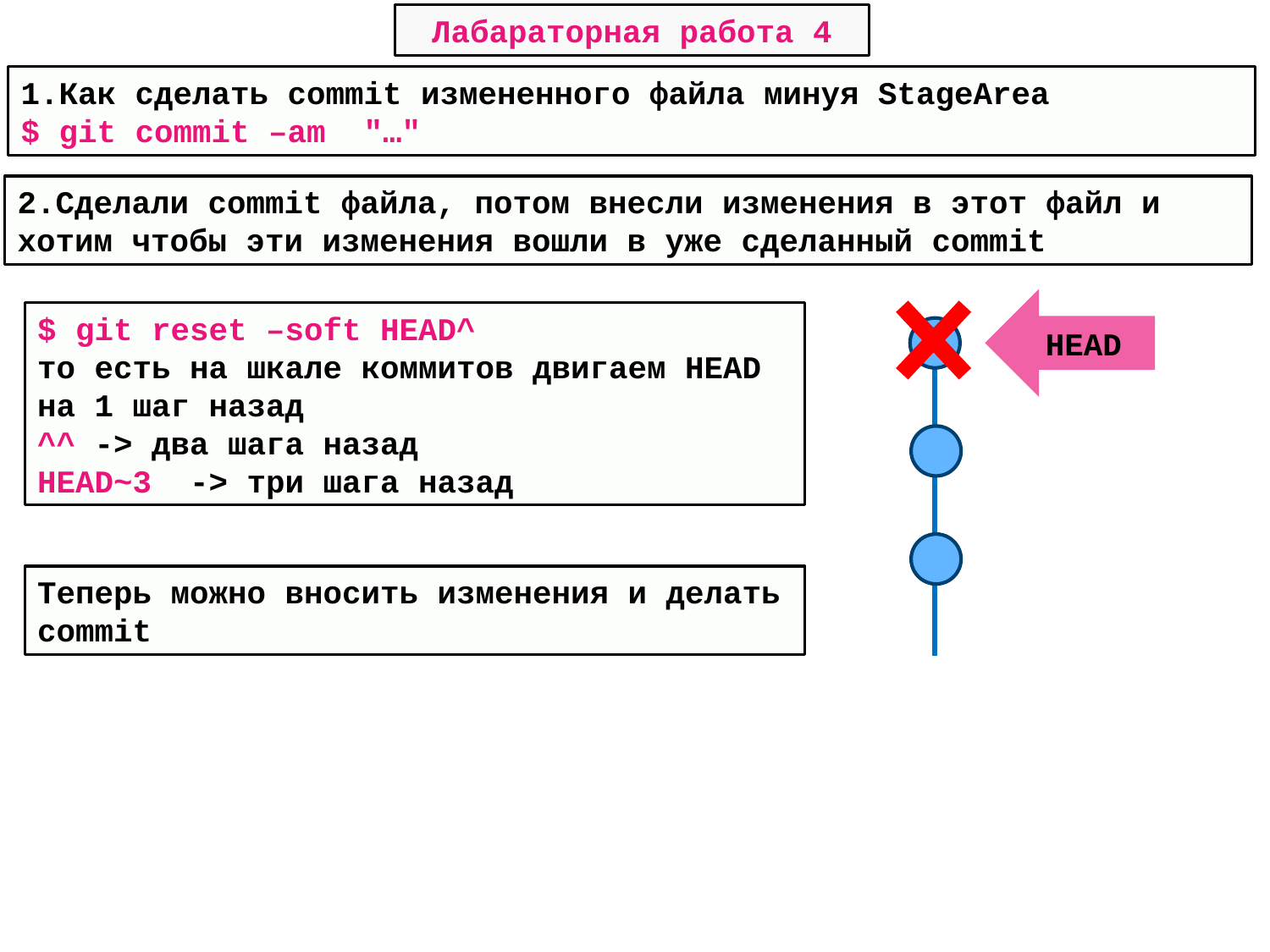

Лабараторная работа 4
1.Как сделать commit измененного файла минуя StageArea
$ git commit –am  "…"
2.Сделали commit файла, потом внесли изменения в этот файл и хотим чтобы эти изменения вошли в уже сделанный commit

HEAD
$ git reset –soft HEAD^
то есть на шкале коммитов двигаем HEAD на 1 шаг назад
^^ -> два шага назад
HEAD~3  -> три шага назад

Теперь можно вносить изменения и делать
commit